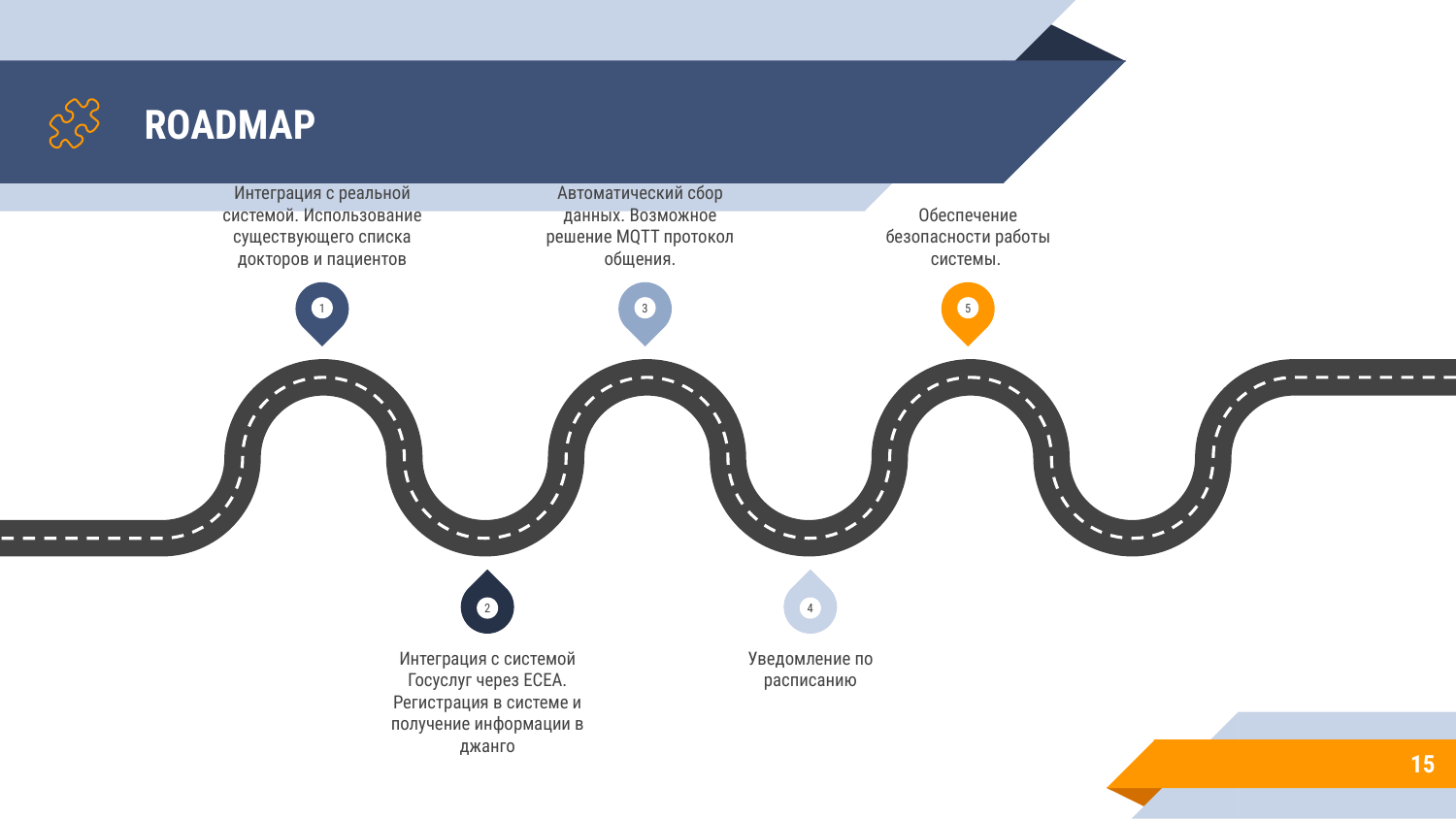

# ROADMAP

Интеграция с реальной системой. Использование существующего списка докторов и пациентов
Автоматический сбор данных. Возможное решение MQTT протокол общения.
Обеспечение безопасности работы системы.

1

3

5

2

4
Интеграция с системой Госуслуг через ECEA.
Регистрация в системе и получение информации в джанго
Уведомление по расписанию
15